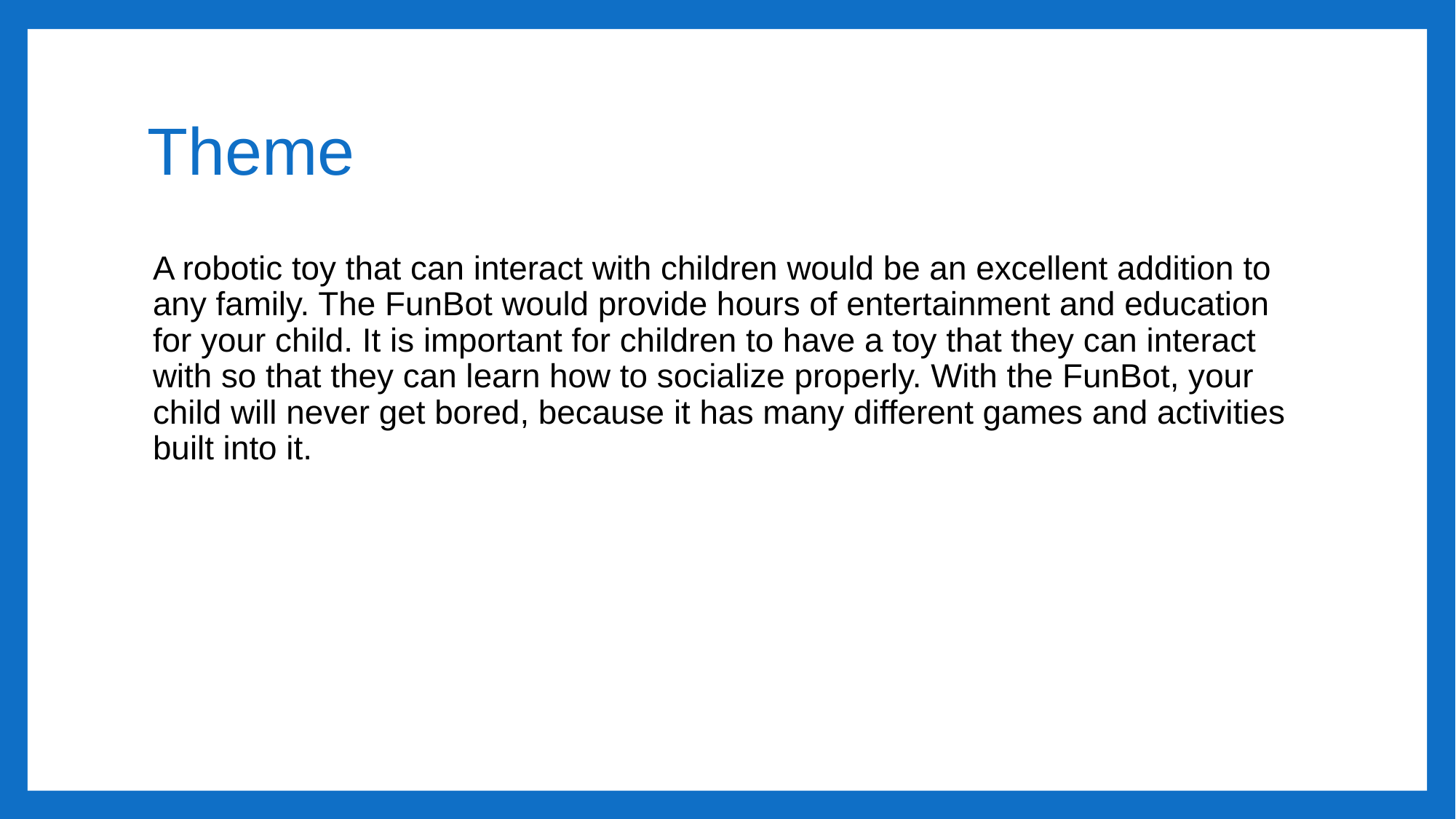

# Theme
A robotic toy that can interact with children would be an excellent addition to any family. The FunBot would provide hours of entertainment and education for your child. It is important for children to have a toy that they can interact with so that they can learn how to socialize properly. With the FunBot, your child will never get bored, because it has many different games and activities built into it.